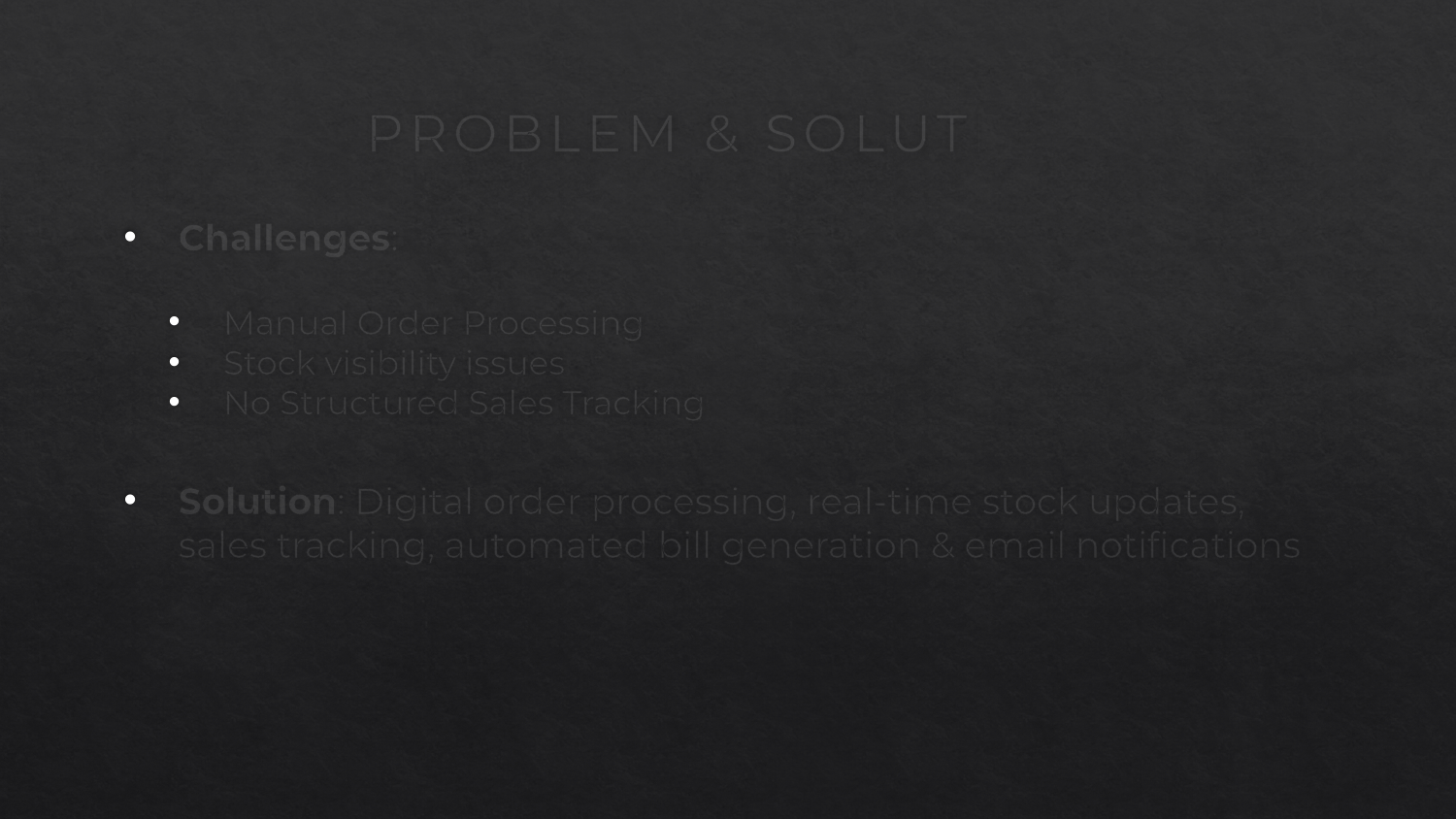

# PROBLEM & SOLUTION
Challenges:

Manual Order Processing
Stock visibility issues
No Structured Sales Tracking

Solution: Digital order processing, real-time stock updates, sales tracking, automated bill generation & email notifications